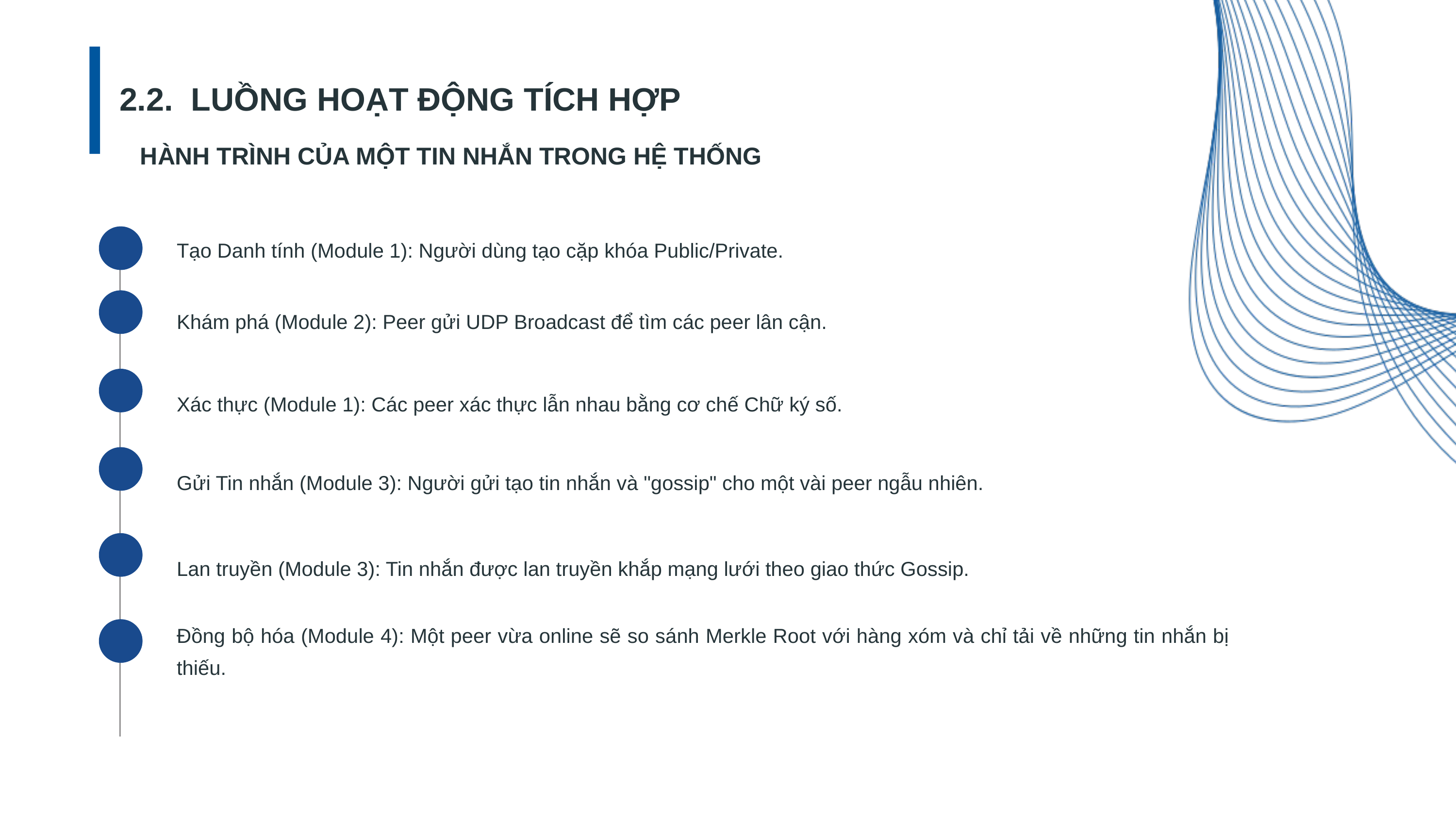

2.2.  LUỒNG HOẠT ĐỘNG TÍCH HỢP
HÀNH TRÌNH CỦA MỘT TIN NHẮN TRONG HỆ THỐNG

Tạo Danh tính (Module 1): Người dùng tạo cặp khóa Public/Private.

Khám phá (Module 2): Peer gửi UDP Broadcast để tìm các peer lân cận.

Xác thực (Module 1): Các peer xác thực lẫn nhau bằng cơ chế Chữ ký số.

Gửi Tin nhắn (Module 3): Người gửi tạo tin nhắn và "gossip" cho một vài peer ngẫu nhiên.

Lan truyền (Module 3): Tin nhắn được lan truyền khắp mạng lưới theo giao thức Gossip.
Đồng bộ hóa (Module 4): Một peer vừa online sẽ so sánh Merkle Root với hàng xóm và chỉ tải về những tin nhắn bị thiếu.